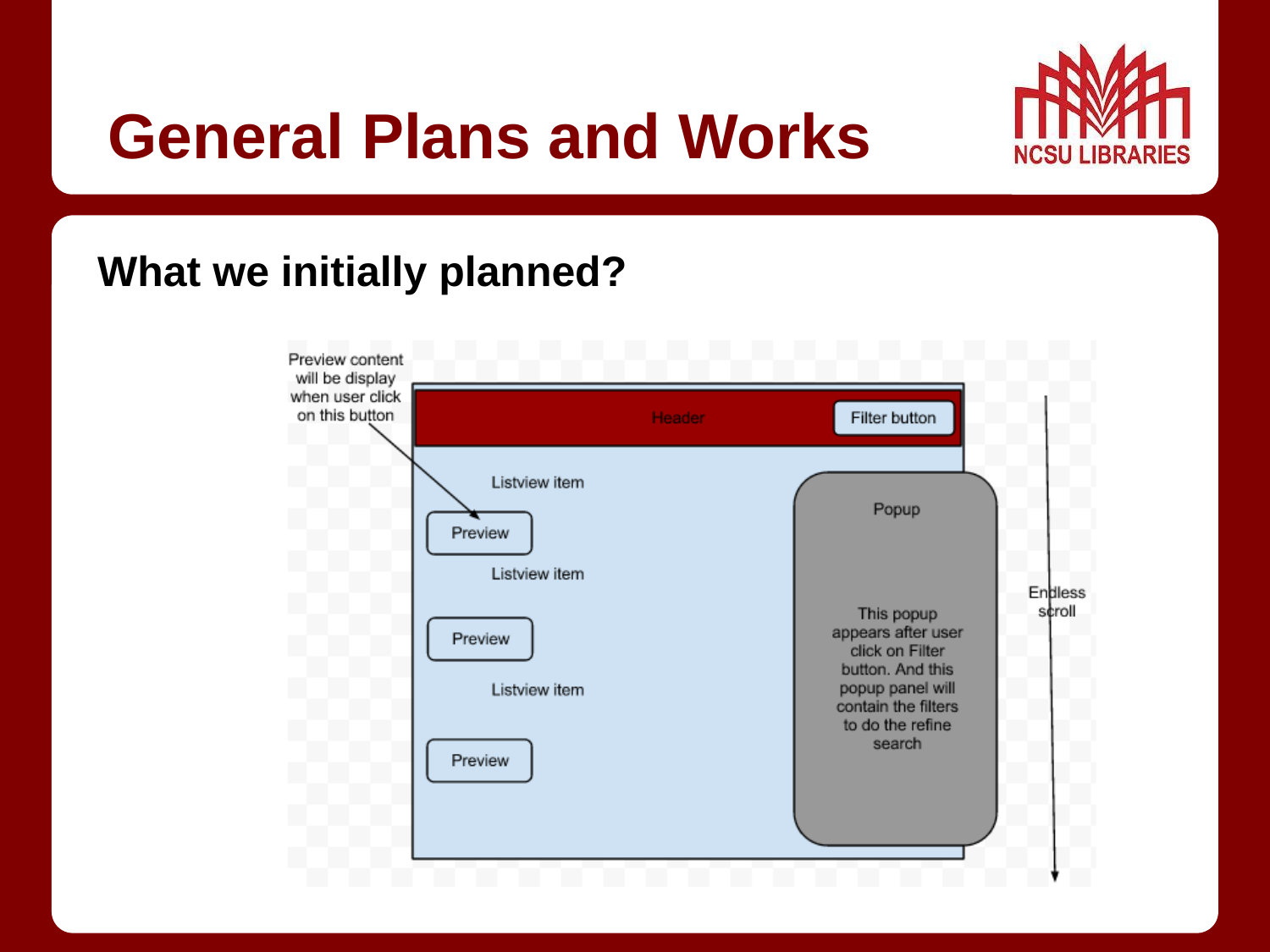

# General Plans and Works
What we initially planned?